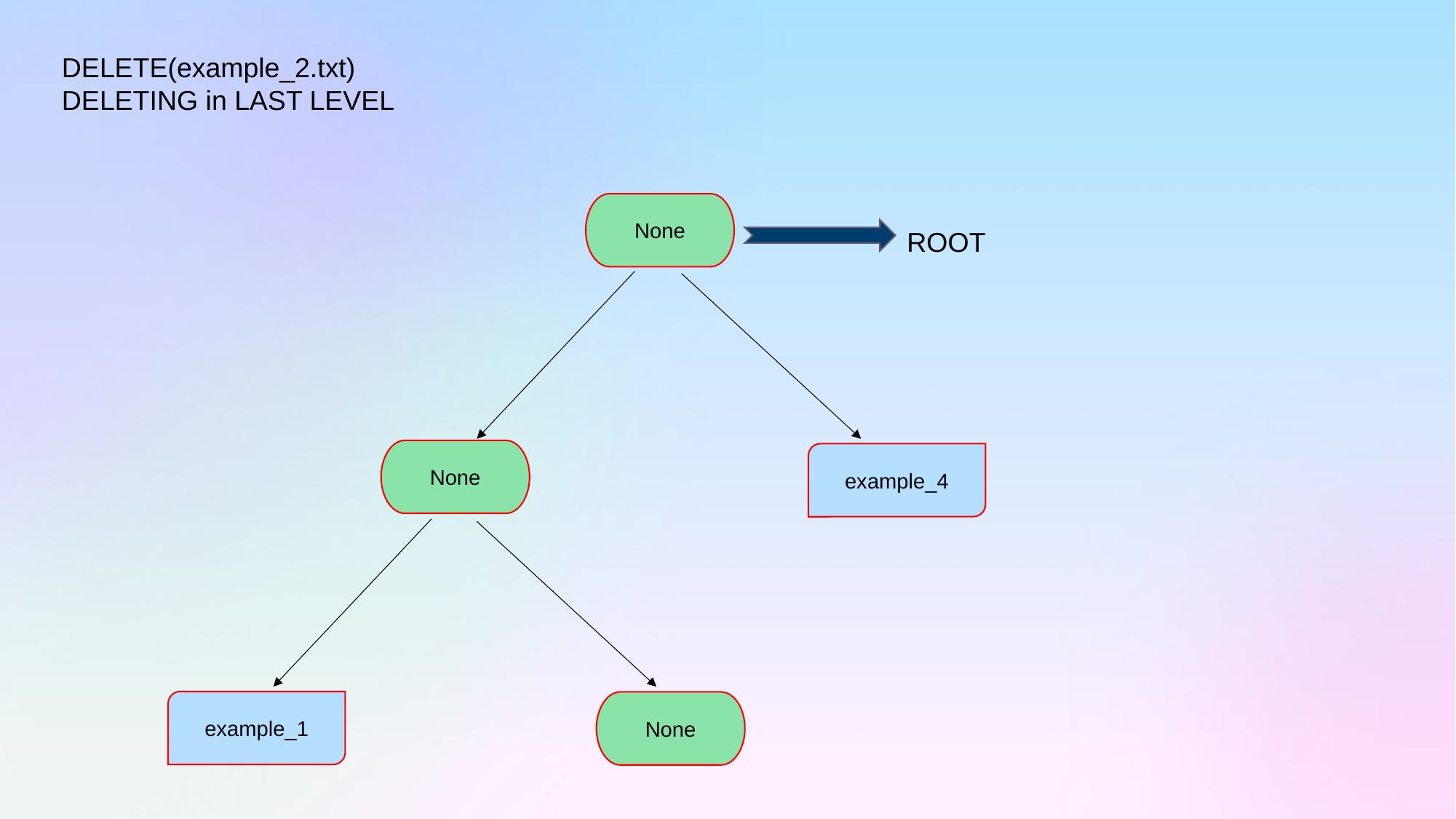

DELETE(example_2.txt)
DELETING in LAST LEVEL

None
ROOT

None
example_4
example_1
None